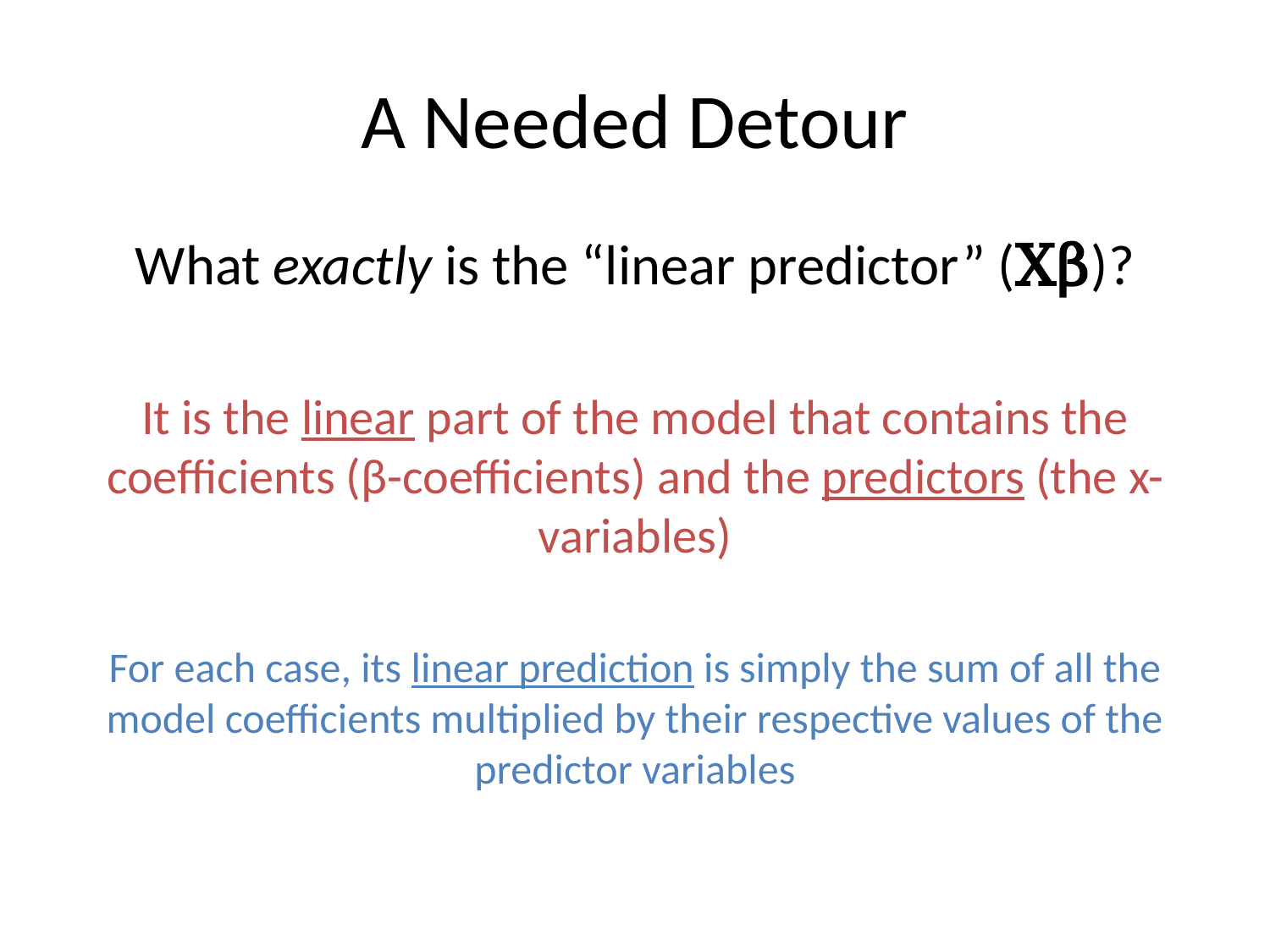

# A Needed Detour
What exactly is the “linear predictor” (Xβ)?

It is the linear part of the model that contains the coefficients (β-coefficients) and the predictors (the x-variables)

For each case, its linear prediction is simply the sum of all the model coefficients multiplied by their respective values of the predictor variables